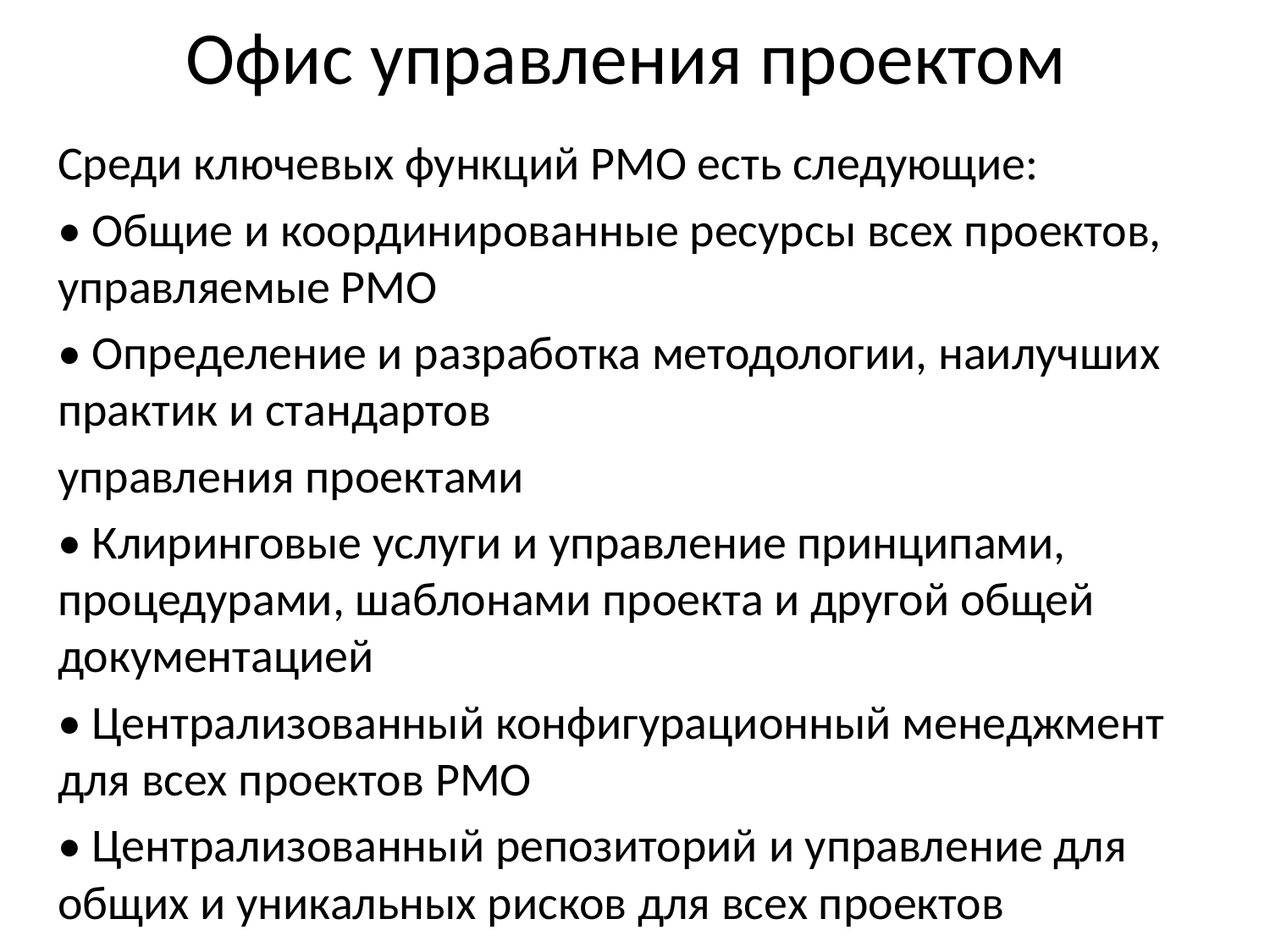

# Офис управления проектом
Среди ключевых функций PMO есть следующие:
• Общие и координированные ресурсы всех проектов, управляемые PMO
• Определение и разработка методологии, наилучших практик и стандартов
управления проектами
• Клиринговые услуги и управление принципами, процедурами, шаблонами проекта и другой общей документацией
• Централизованный конфигурационный менеджмент для всех проектов PMO
• Централизованный репозиторий и управление для общих и уникальных рисков для всех проектов